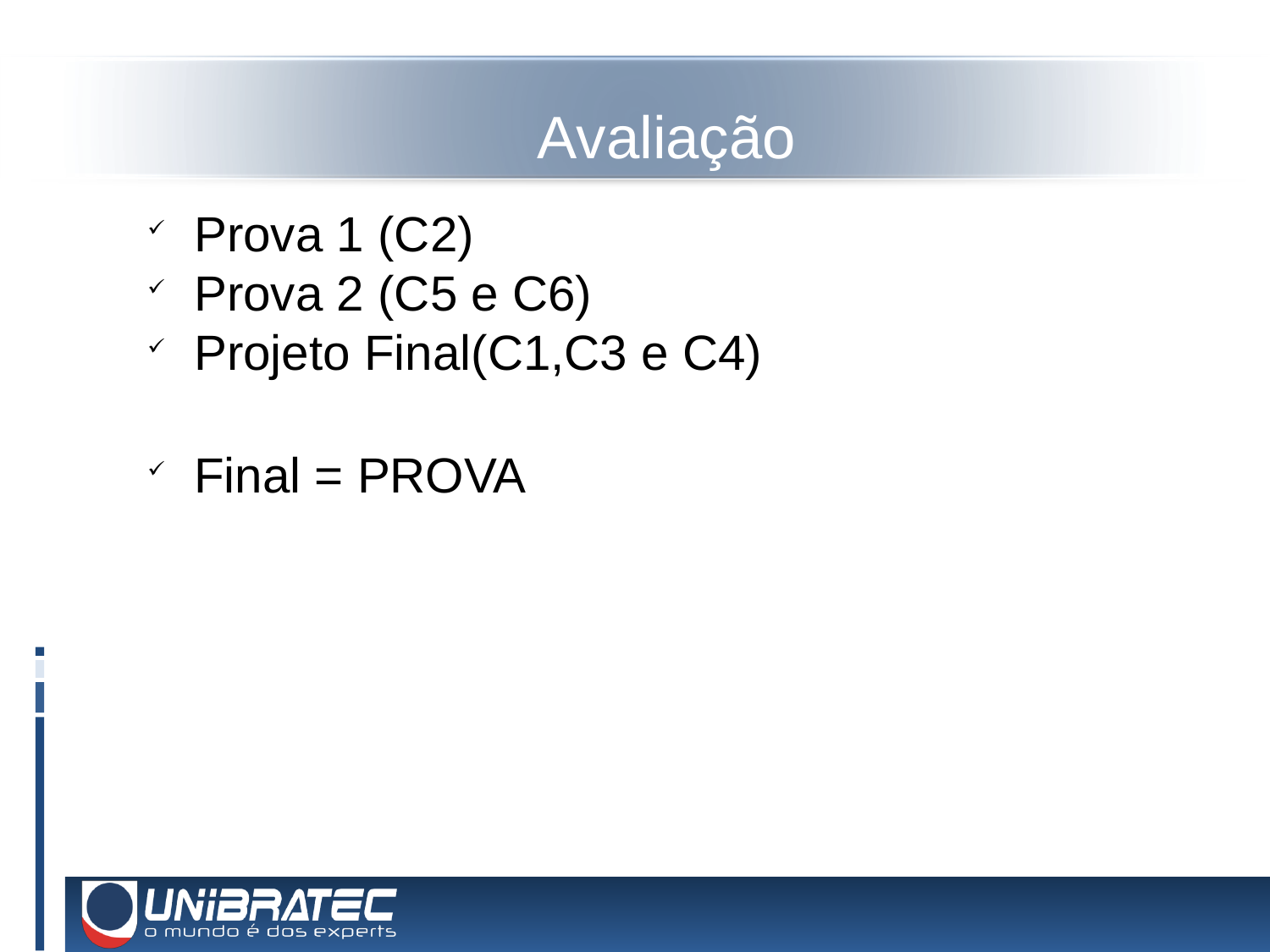

Avaliação
Prova 1 (C2)
Prova 2 (C5 e C6)
Projeto Final(C1,C3 e C4)

Final = PROVA